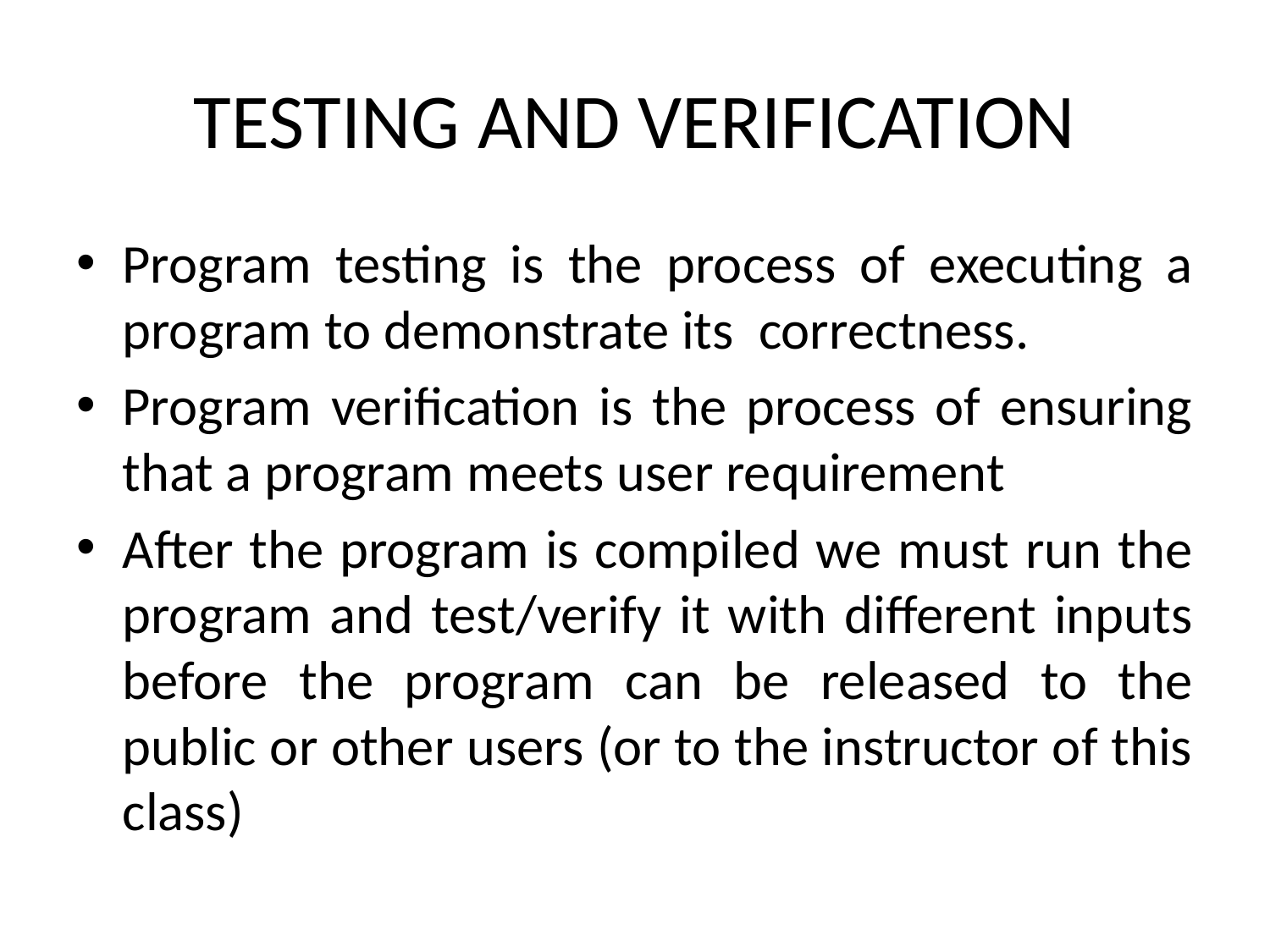

# TESTING AND VERIFICATION
Program testing is the process of executing a program to demonstrate its  correctness.
Program verification is the process of ensuring that a program meets user requirement
After the program is compiled we must run the program and test/verify it with different inputs before the program can be released to the public or other users (or to the instructor of this class)